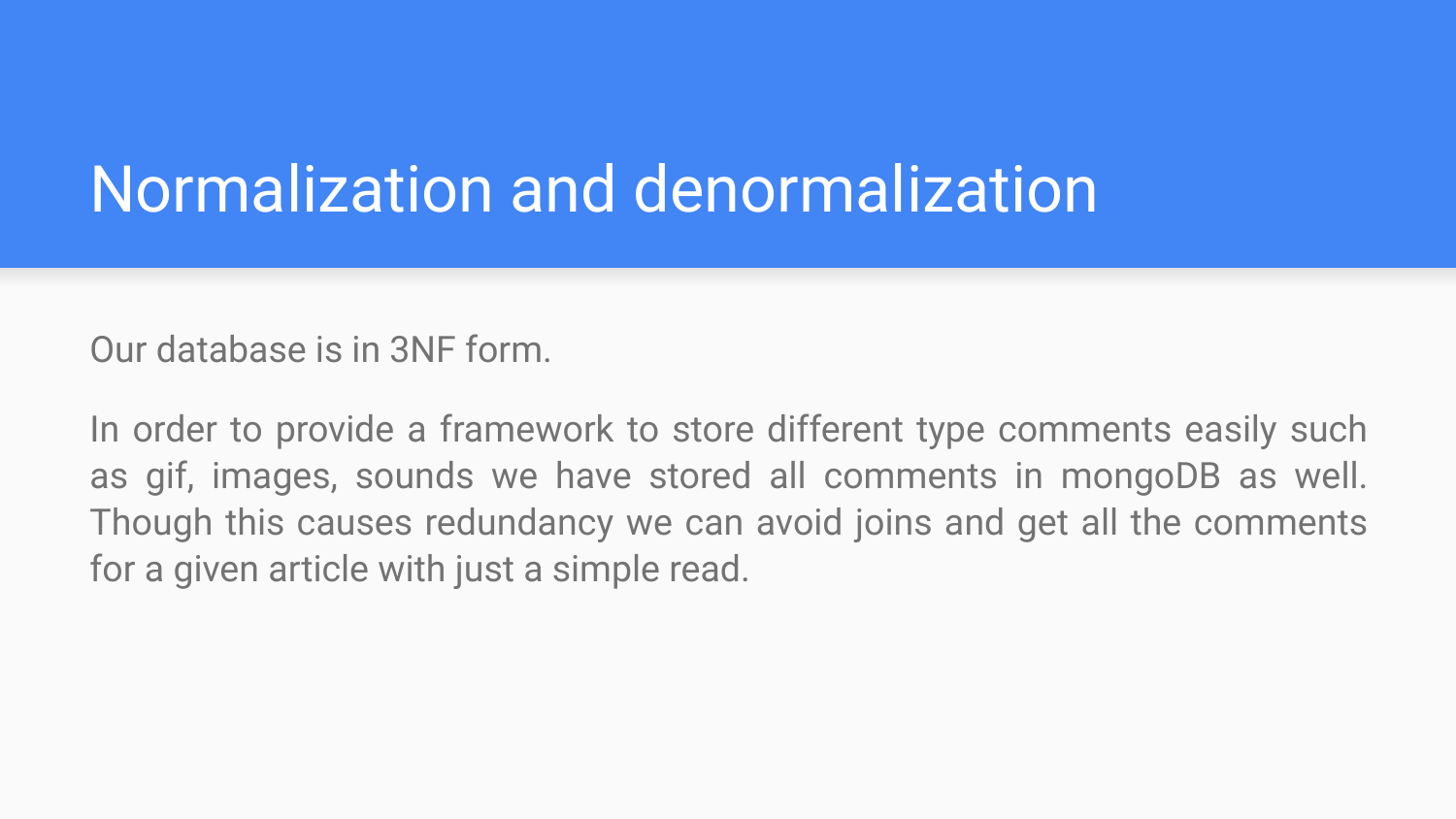

# Normalization and denormalization
Our database is in 3NF form.
In order to provide a framework to store different type comments easily such as gif, images, sounds we have stored all comments in mongoDB as well. Though this causes redundancy we can avoid joins and get all the comments for a given article with just a simple read.